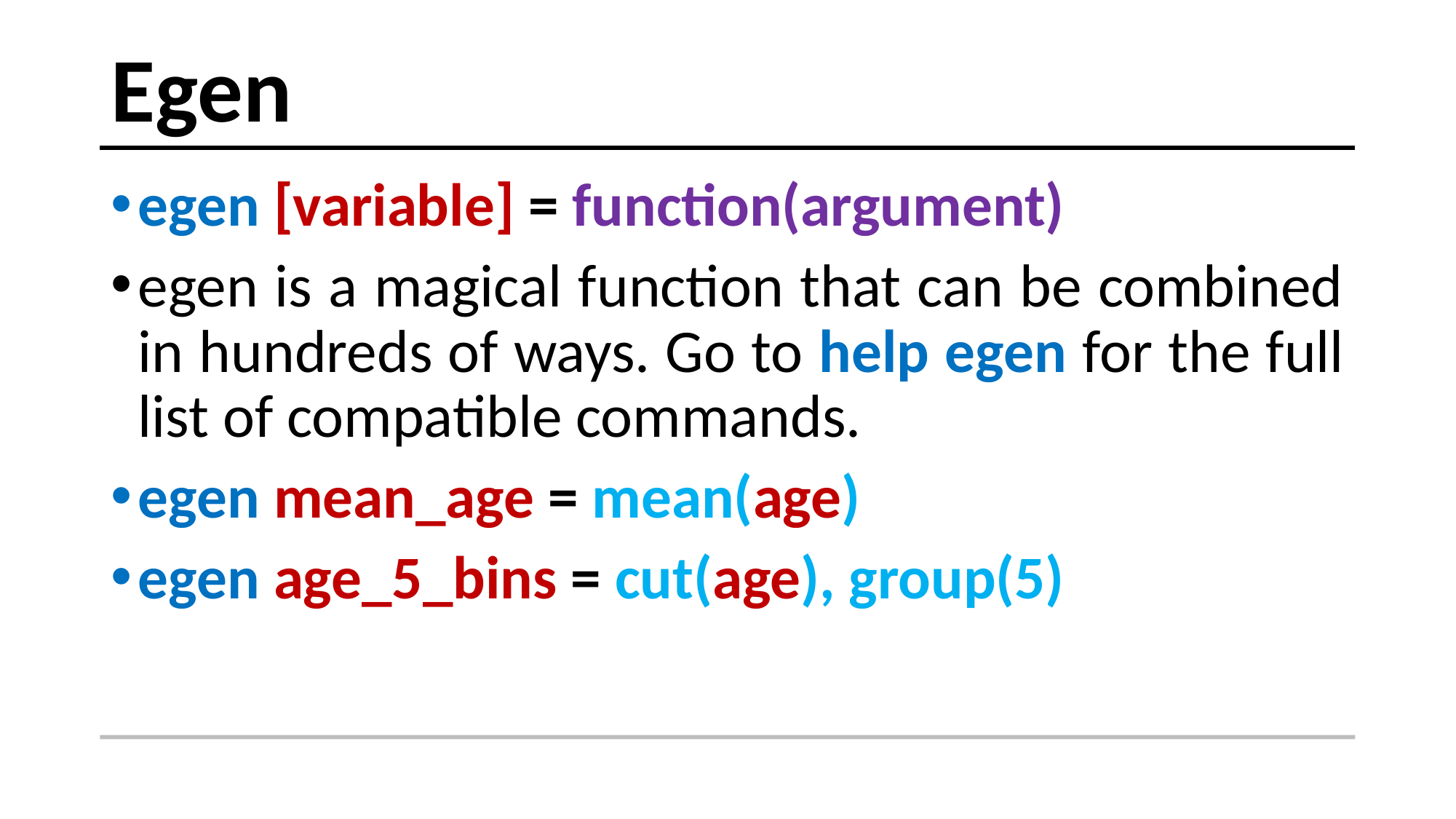

# Egen
egen [variable] = function(argument)
egen is a magical function that can be combined in hundreds of ways. Go to help egen for the full list of compatible commands.
egen mean_age = mean(age)
egen age_5_bins = cut(age), group(5)